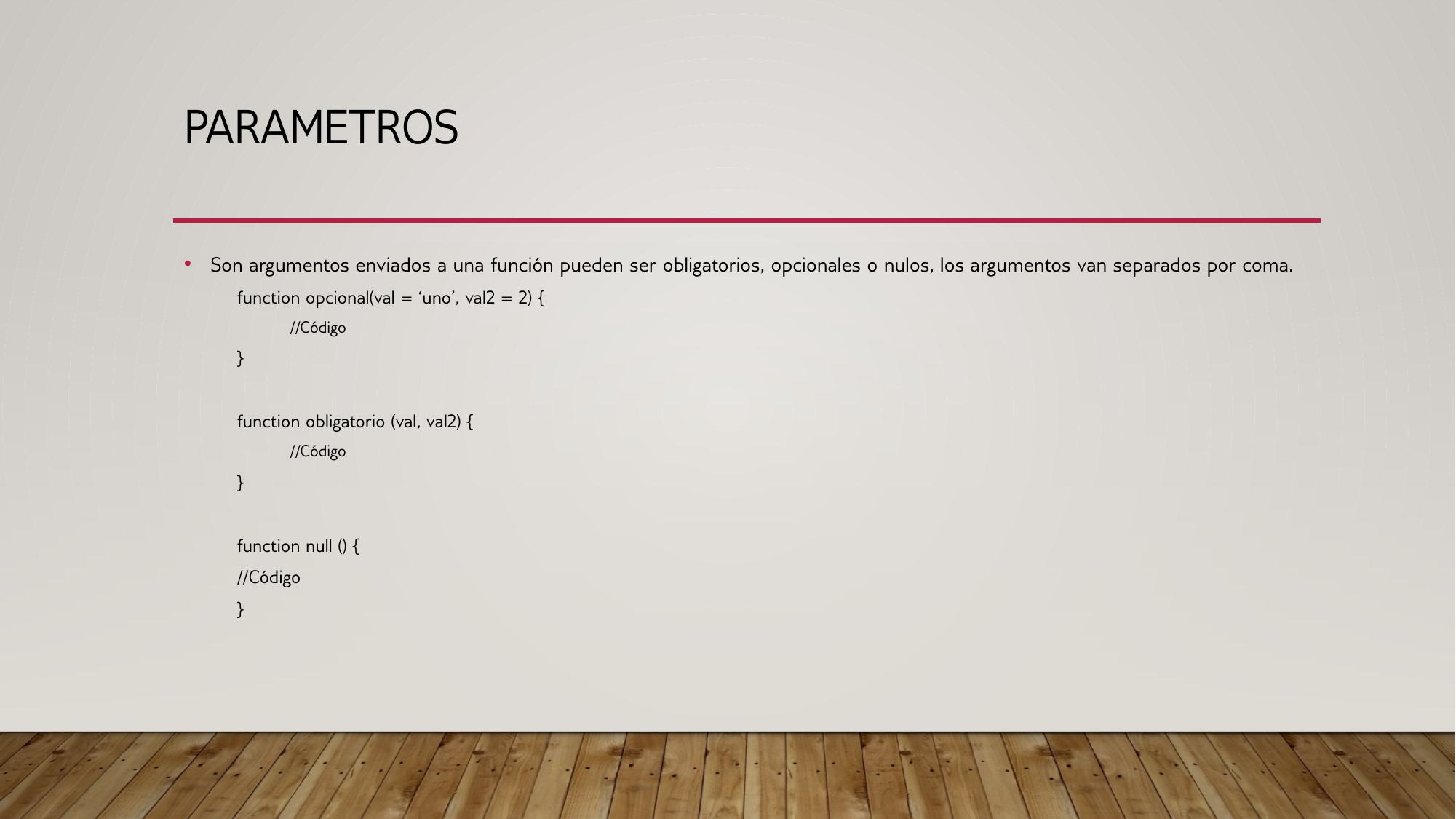

# parametros
Son argumentos enviados a una función pueden ser obligatorios, opcionales o nulos, los argumentos van separados por coma.
function opcional(val = ‘uno’, val2 = 2) {
//Código
}

function obligatorio (val, val2) {
//Código
}

function null () {
	//Código
}